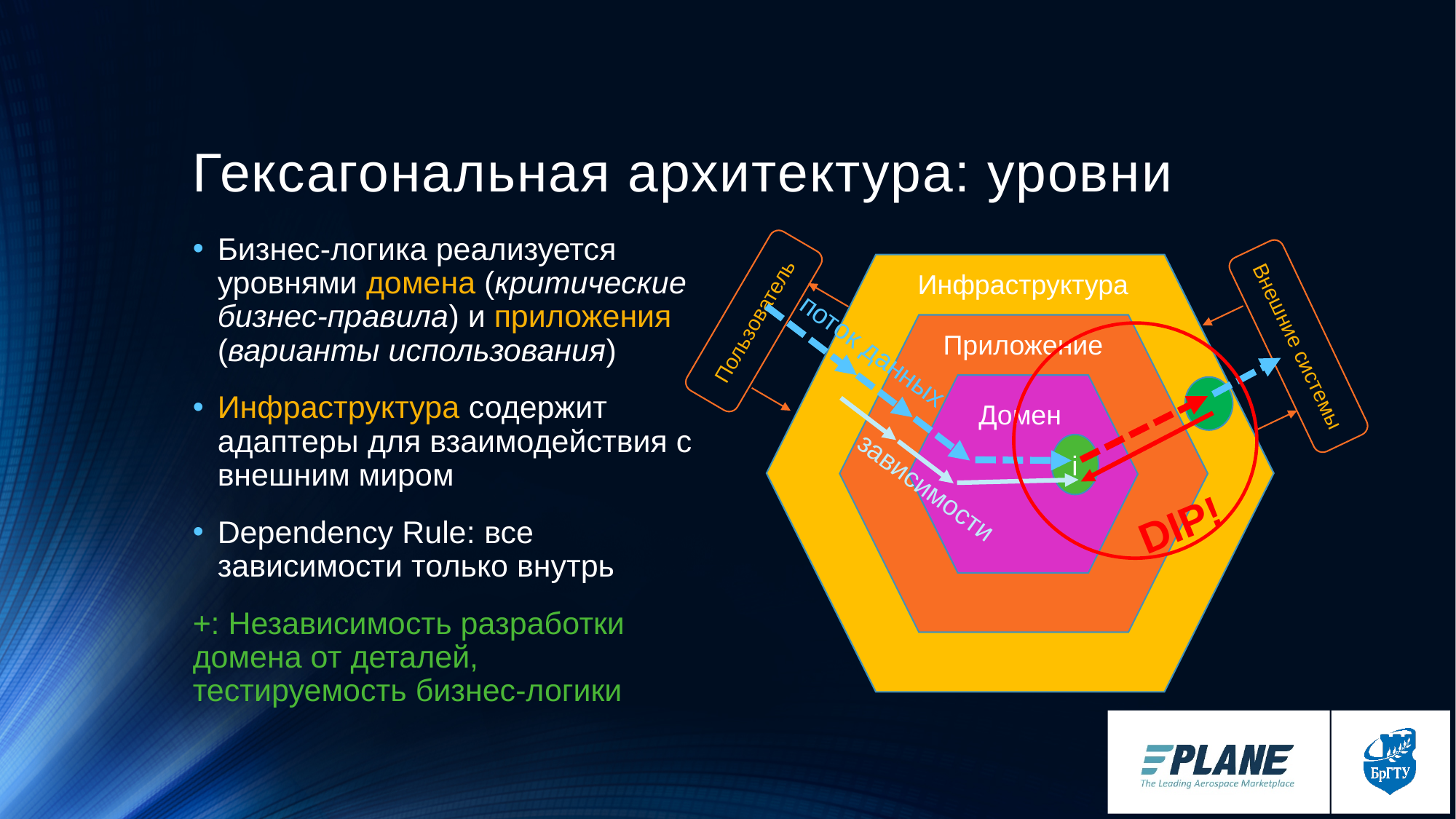

# Гексагональная архитектура: уровни
Бизнес-логика реализуется уровнями домена (критические бизнес-правила) и приложения (варианты использования)
Инфраструктура содержит адаптеры для взаимодействия с внешним миром
Dependency Rule: все зависимости только внутрь
+: Независимость разработки домена от деталей, тестируемость бизнес-логики

Инфраструктура
Пользователь

Внешние системы
Приложение

поток данных

Домен
i
зависимости
DIP!